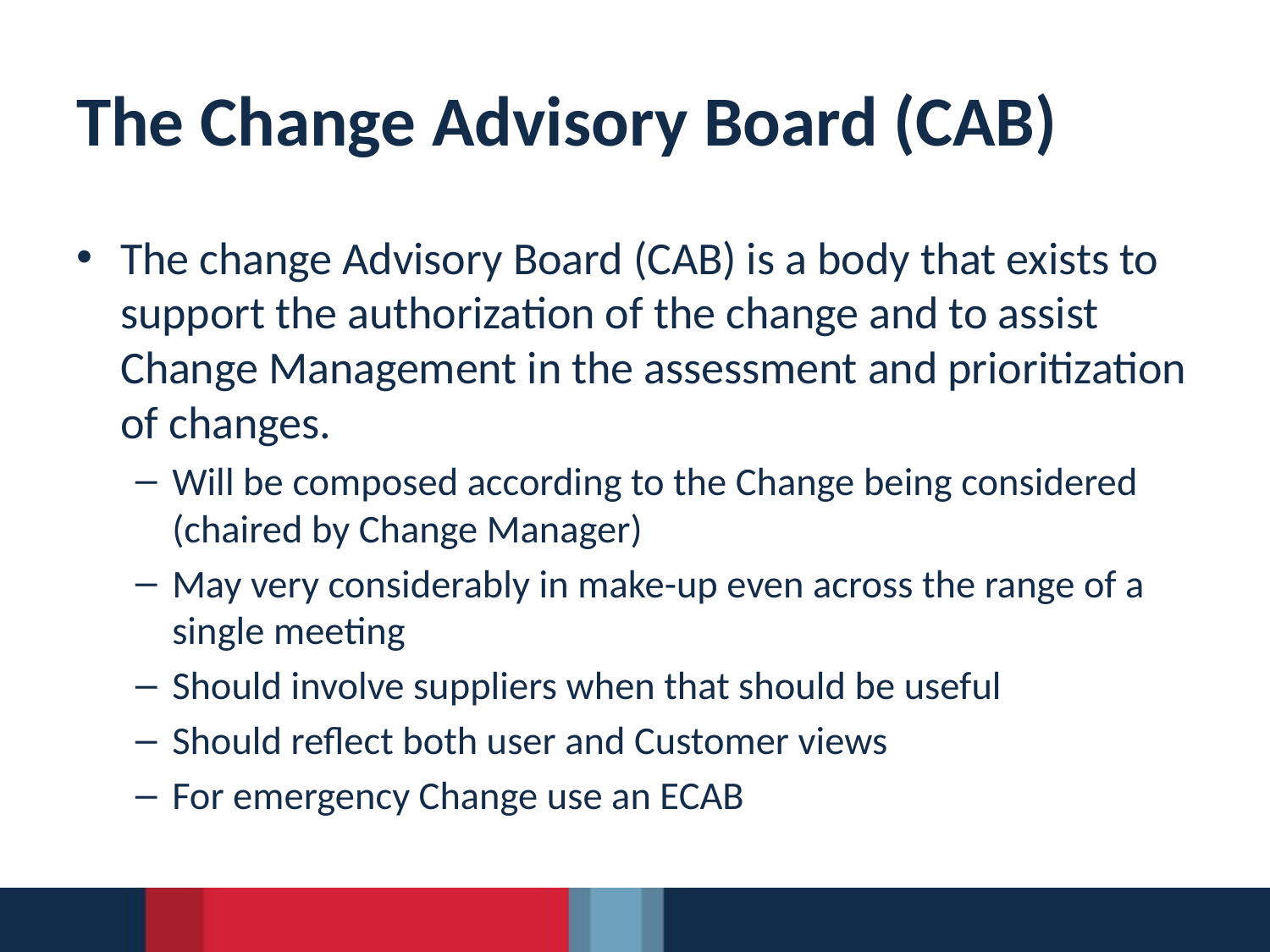

# The Change Advisory Board (CAB)
The change Advisory Board (CAB) is a body that exists to support the authorization of the change and to assist Change Management in the assessment and prioritization of changes.
Will be composed according to the Change being considered (chaired by Change Manager)‏
May very considerably in make-up even across the range of a single meeting
Should involve suppliers when that should be useful
Should reflect both user and Customer views
For emergency Change use an ECAB